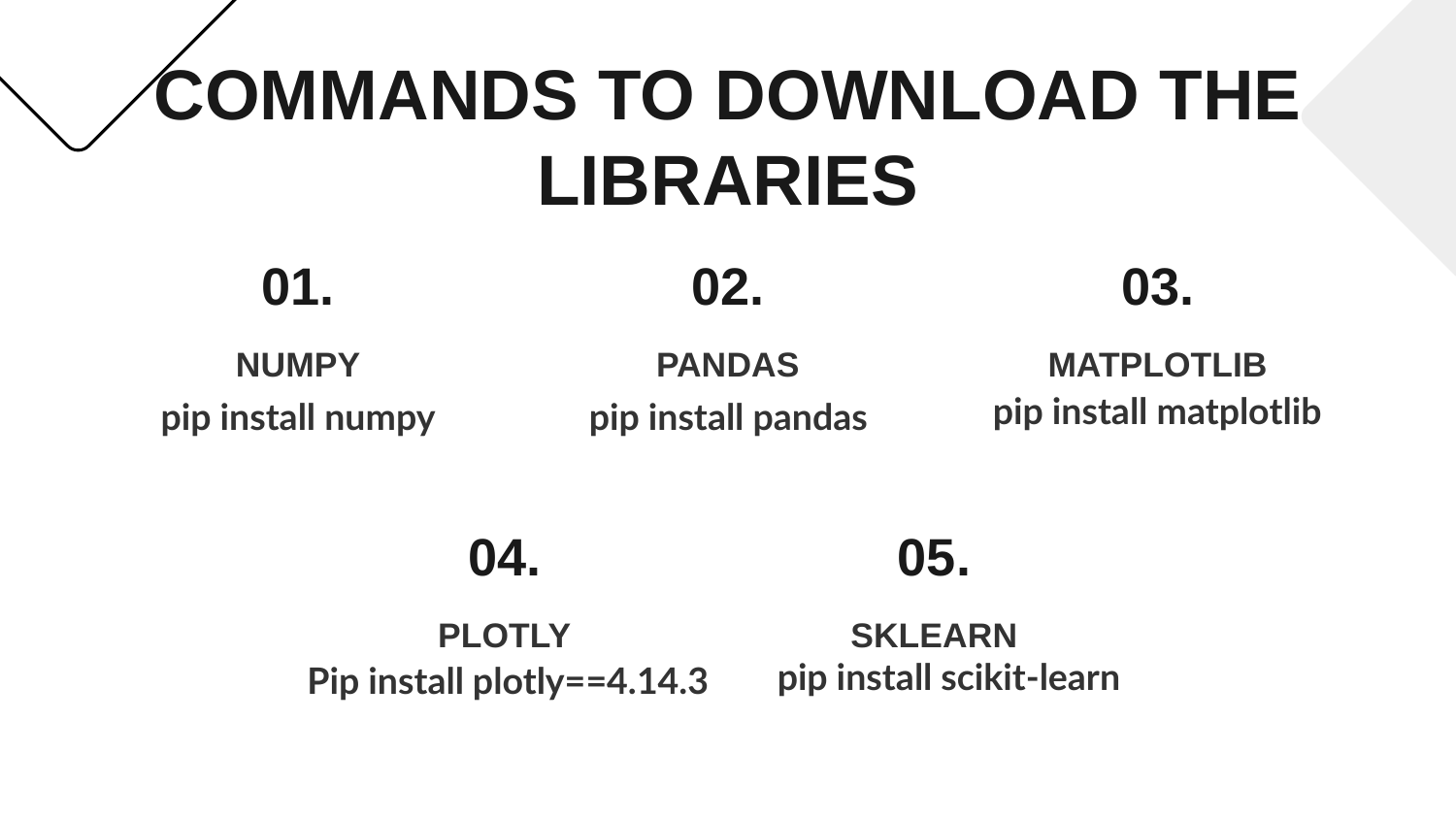

# COMMANDS TO DOWNLOAD THE LIBRARIES
01.
02.
03.
NUMPY
PANDAS
MATPLOTLIB
pip install matplotlib
pip install pandas
pip install numpy
04.
05.
PLOTLY
SKLEARN
pip install scikit-learn
Pip install plotly==4.14.3